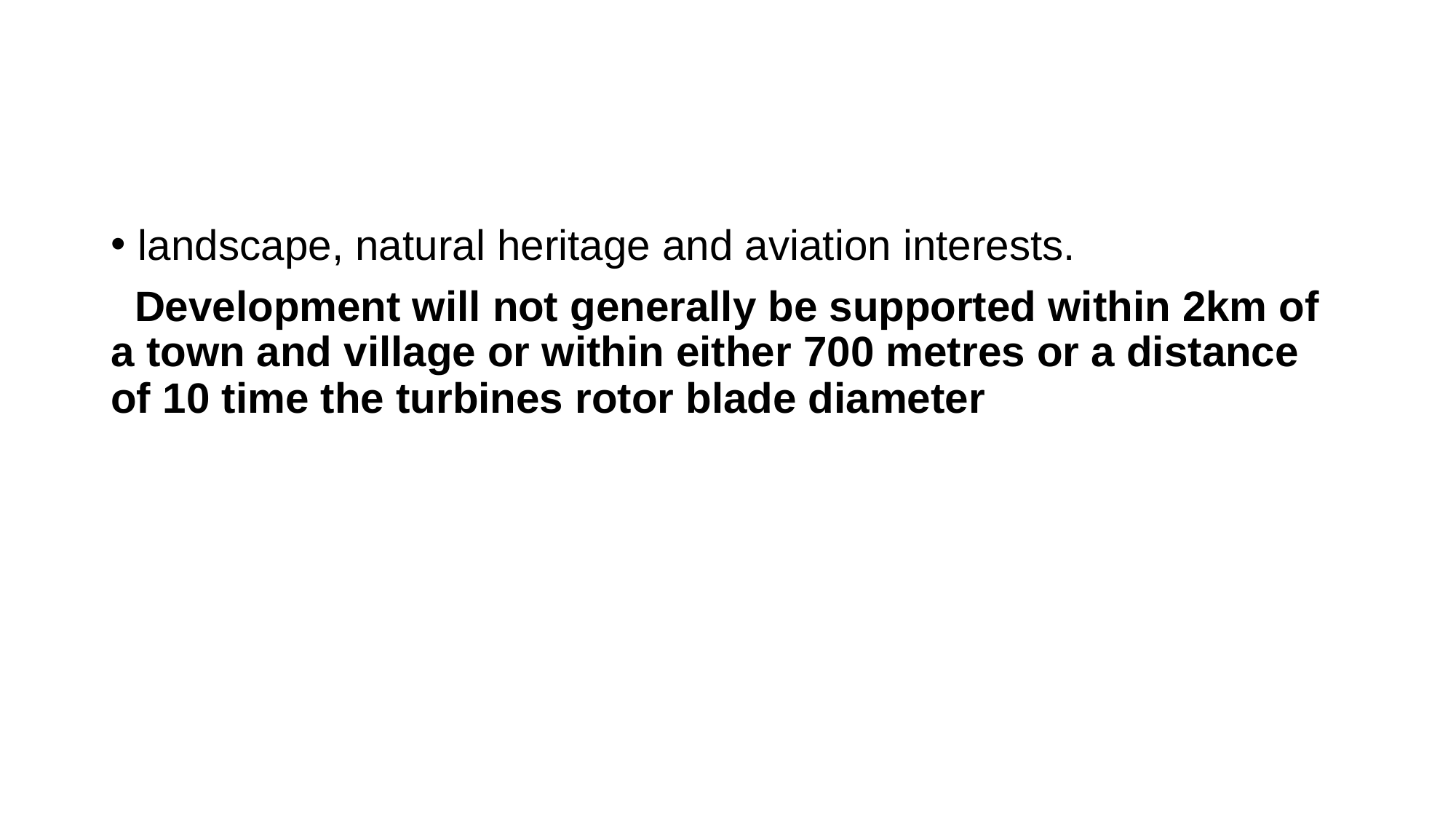

#
landscape, natural heritage and aviation interests.
  Development will not generally be supported within 2km of a town and village or within either 700 metres or a distance of 10 time the turbines rotor blade diameter